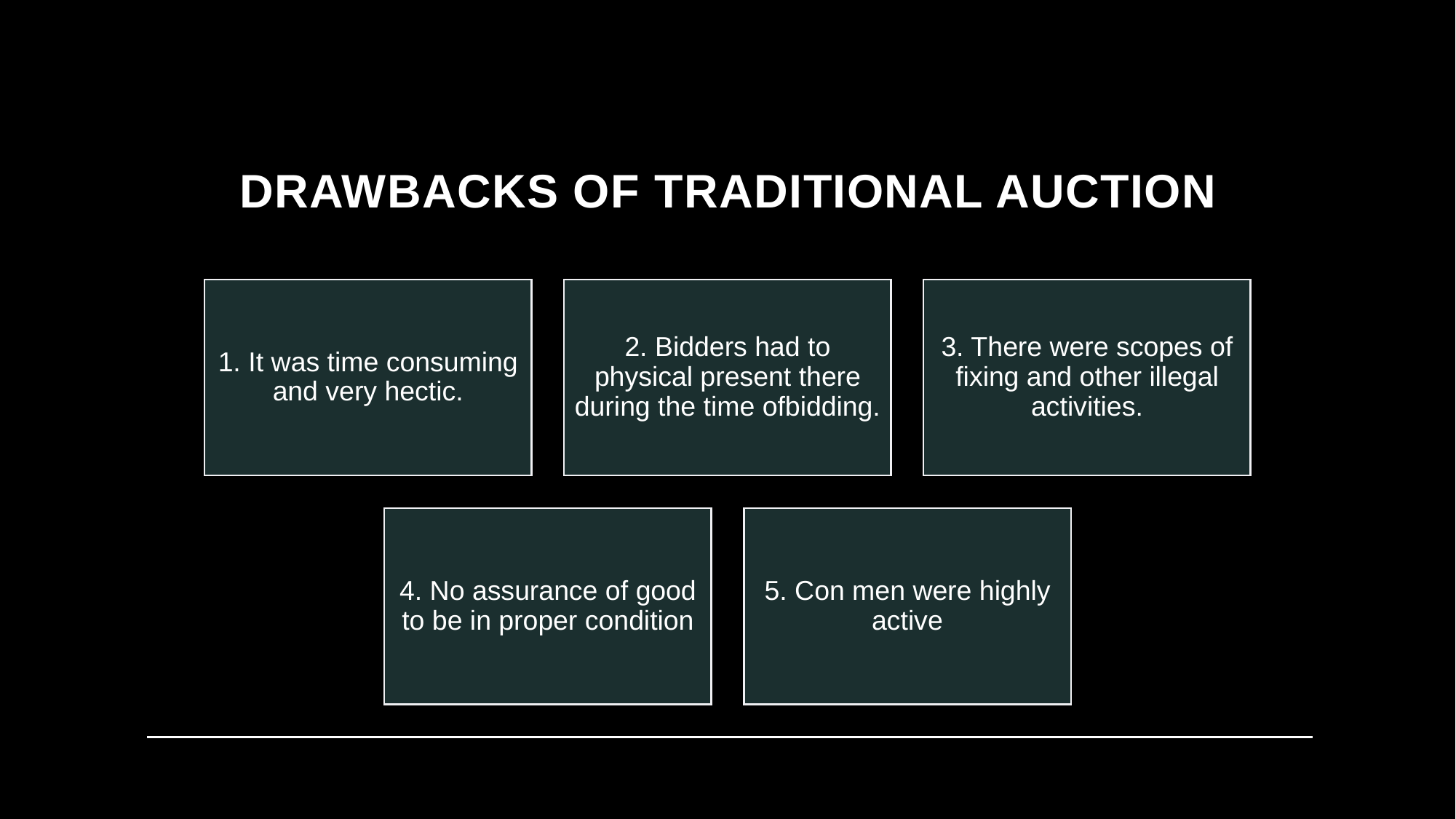

# DRAWBACKS OF TRADITIONAL AUCTION
1. It was time consuming and very hectic.
2. Bidders had to physical present there during the time ofbidding.
3. There were scopes of fixing and other illegal activities.
4. No assurance of good to be in proper condition
5. Con men were highly active